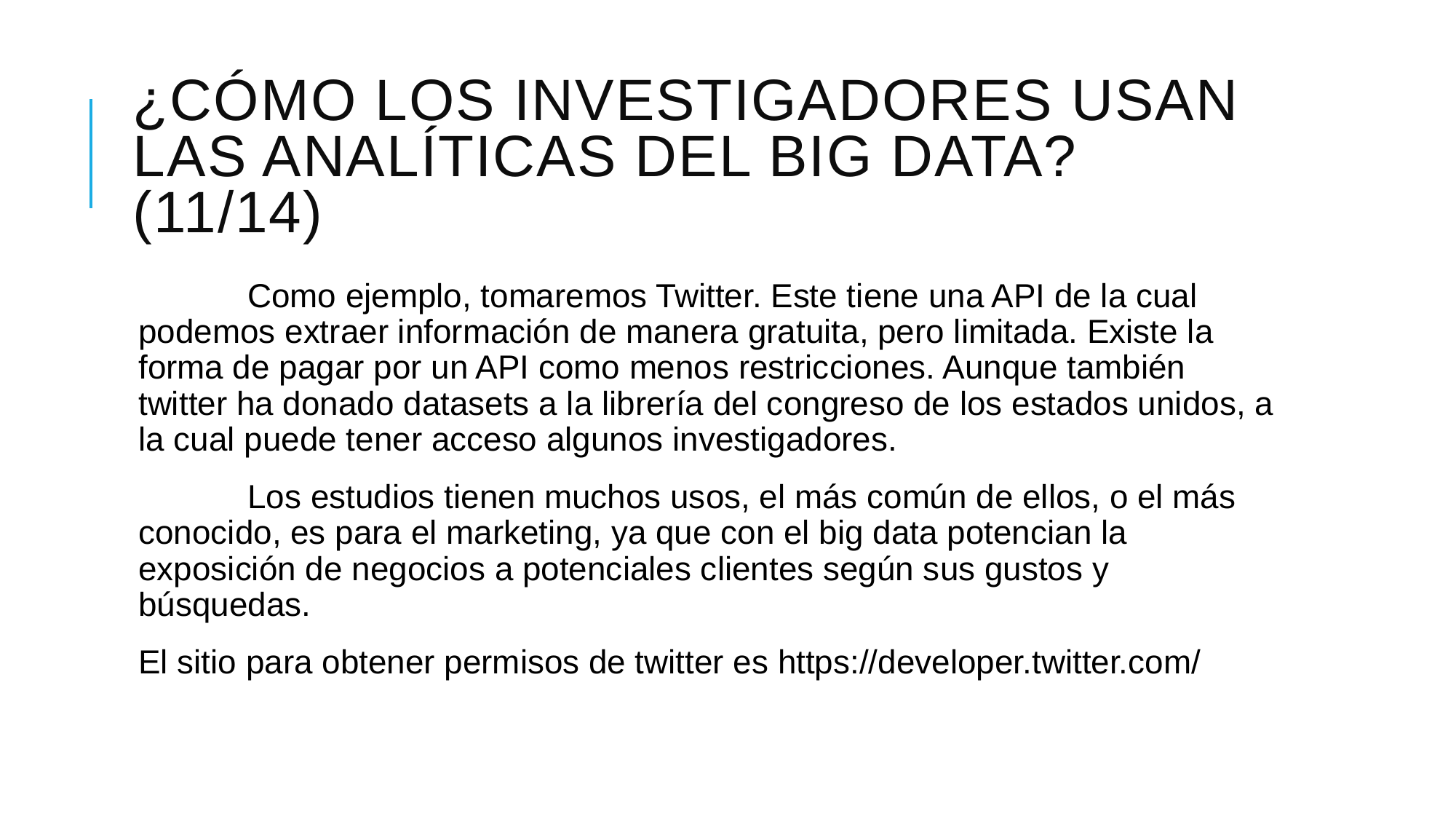

# ¿Cómo los investigadores usan las analíticas del big data? (11/14)
	Como ejemplo, tomaremos Twitter. Este tiene una API de la cual podemos extraer información de manera gratuita, pero limitada. Existe la forma de pagar por un API como menos restricciones. Aunque también twitter ha donado datasets a la librería del congreso de los estados unidos, a la cual puede tener acceso algunos investigadores.
	Los estudios tienen muchos usos, el más común de ellos, o el más conocido, es para el marketing, ya que con el big data potencian la exposición de negocios a potenciales clientes según sus gustos y búsquedas.
El sitio para obtener permisos de twitter es https://developer.twitter.com/